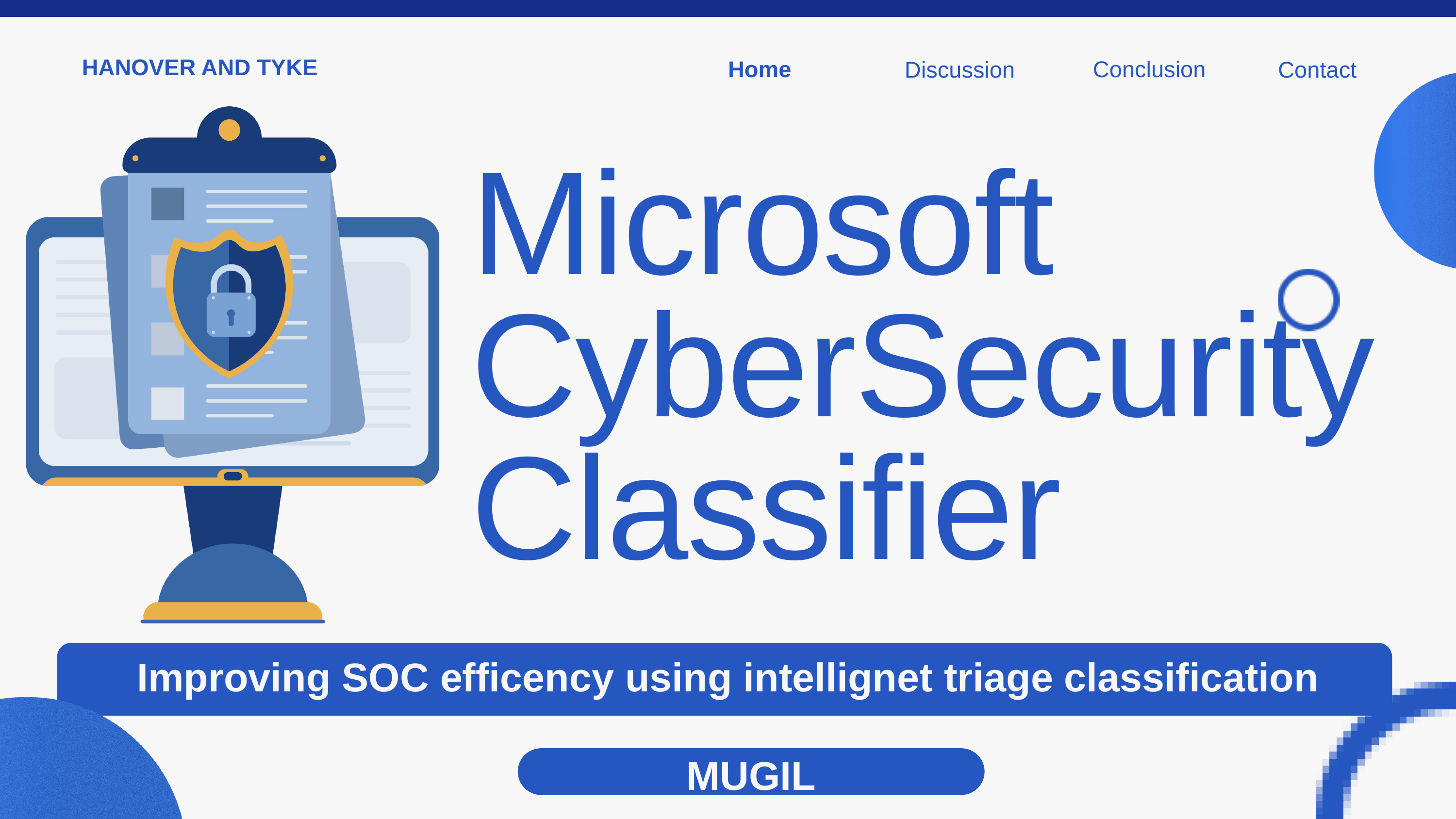

Home
Conclusion
Discussion
Contact
HANOVER AND TYKE

Microsoft CyberSecurity Classifier

Improving SOC efficency using intellignet triage classification

MUGIL